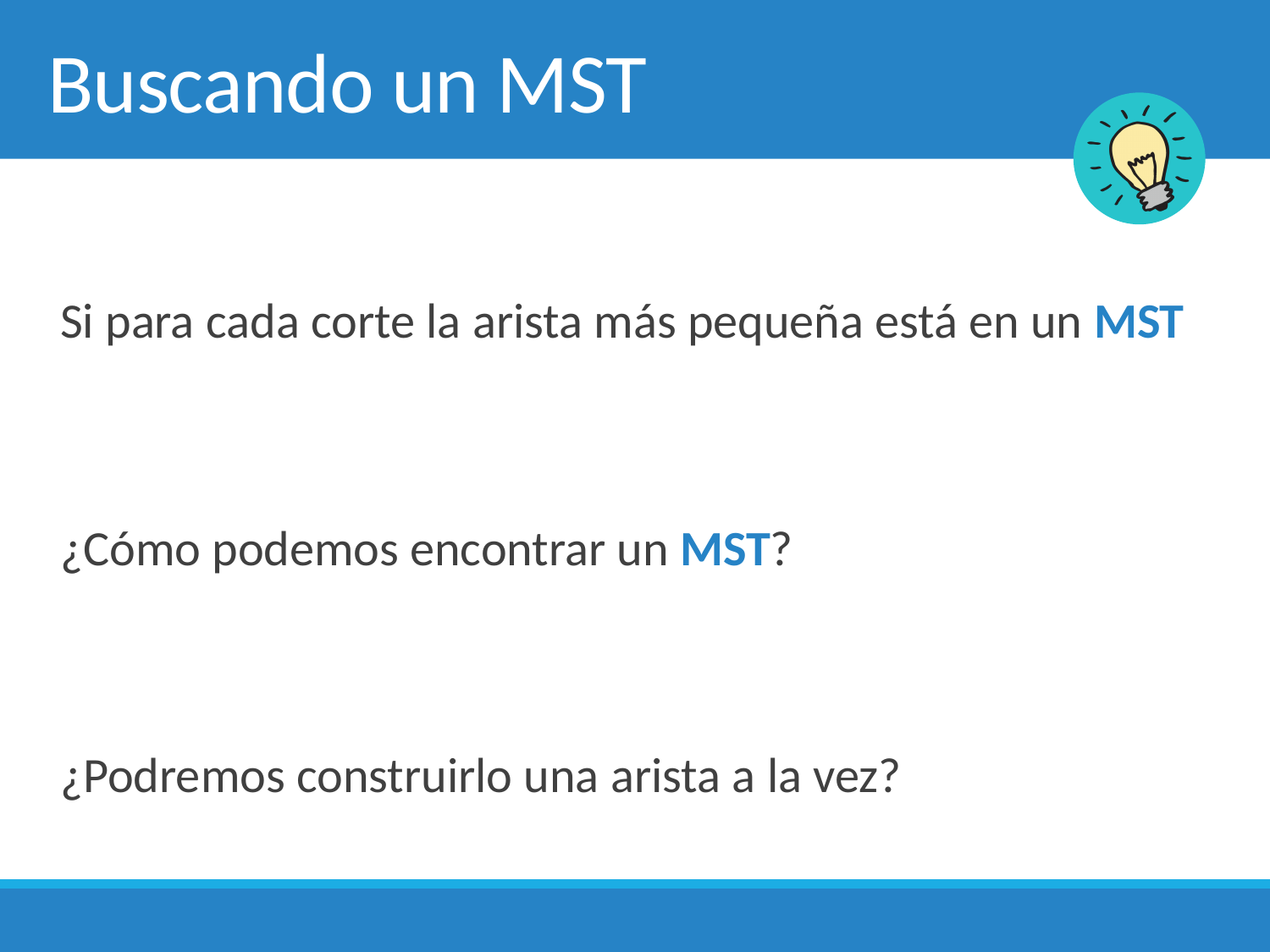

# Buscando un MST
Si para cada corte la arista más pequeña está en un MST

¿Cómo podemos encontrar un MST?

¿Podremos construirlo una arista a la vez?